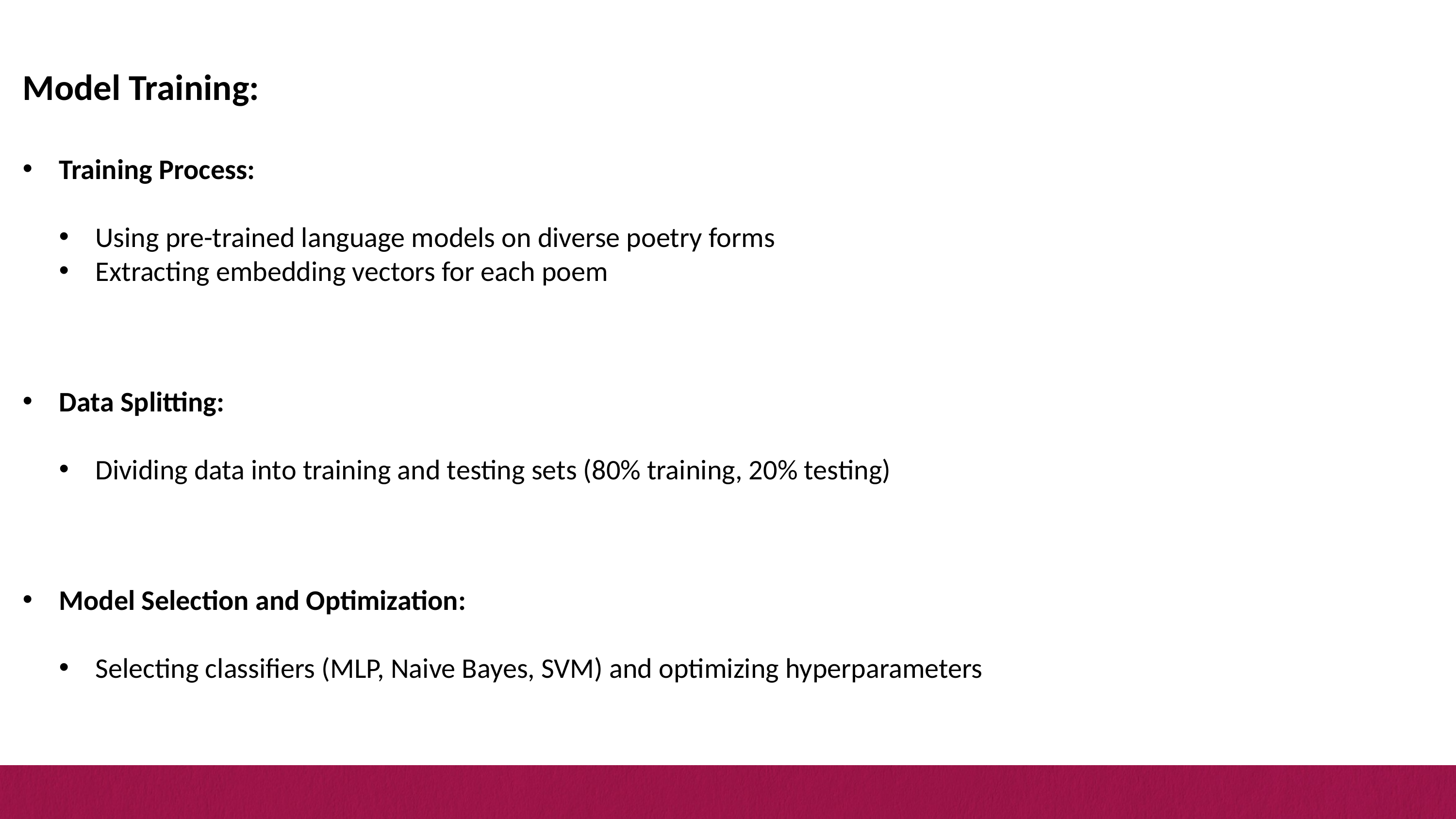

Model Training:

Training Process:

Using pre-trained language models on diverse poetry forms
Extracting embedding vectors for each poem

Data Splitting:

Dividing data into training and testing sets (80% training, 20% testing)

Model Selection and Optimization:

Selecting classifiers (MLP, Naive Bayes, SVM) and optimizing hyperparameters